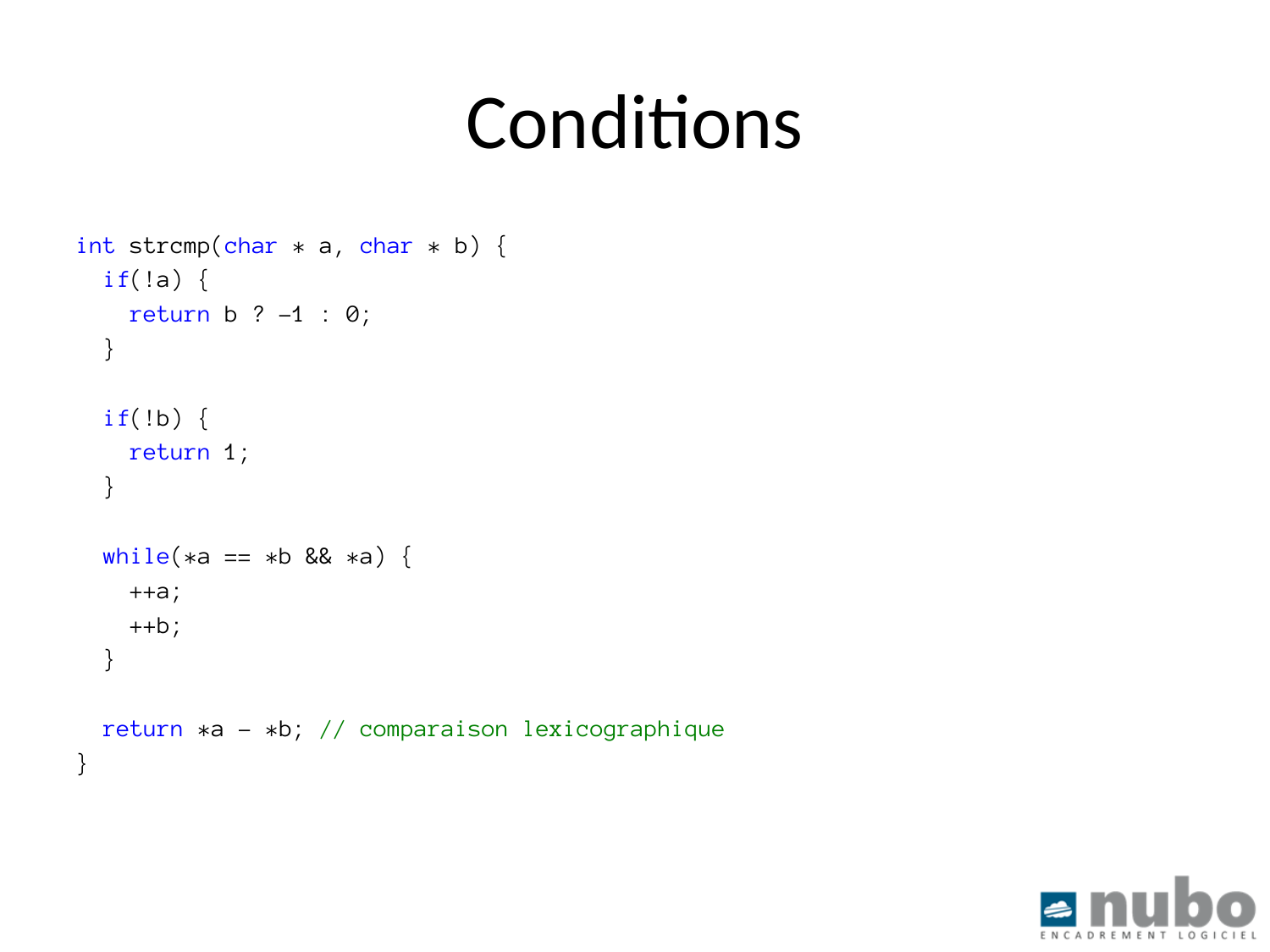

# Conditions
int strcmp(char * a, char * b) {
  if(!a) {
    return b ? -1 : 0;
  }

  if(!b) {
    return 1;
  }

  while(*a == *b && *a) {
    ++a;
    ++b;
  }

  return *a - *b; // comparaison lexicographique
}